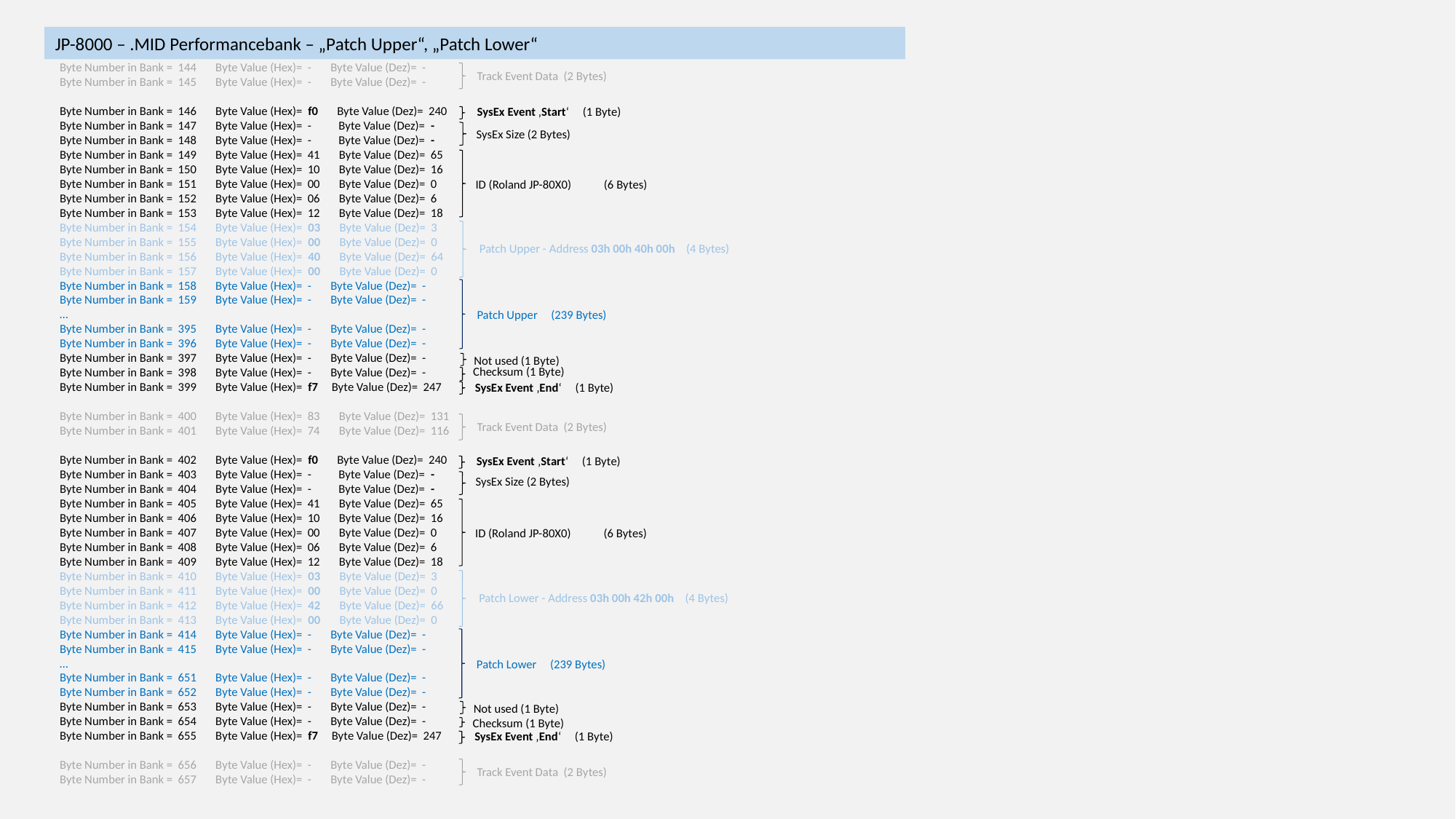

JP-8000 – .MID Performancebank – „Patch Upper“, „Patch Lower“
Byte Number in Bank =  144       Byte Value (Hex)=  -       Byte Value (Dez)=  -
Byte Number in Bank =  145       Byte Value (Hex)=  -       Byte Value (Dez)=  -

Byte Number in Bank =  146       Byte Value (Hex)=  f0       Byte Value (Dez)=  240
Byte Number in Bank =  147       Byte Value (Hex)=  -          Byte Value (Dez)=  -
Byte Number in Bank =  148       Byte Value (Hex)=  -          Byte Value (Dez)=  -
Byte Number in Bank =  149       Byte Value (Hex)=  41       Byte Value (Dez)=  65
Byte Number in Bank =  150       Byte Value (Hex)=  10       Byte Value (Dez)=  16
Byte Number in Bank =  151       Byte Value (Hex)=  00       Byte Value (Dez)=  0
Byte Number in Bank =  152       Byte Value (Hex)=  06       Byte Value (Dez)=  6
Byte Number in Bank =  153       Byte Value (Hex)=  12       Byte Value (Dez)=  18
Byte Number in Bank =  154       Byte Value (Hex)=  03       Byte Value (Dez)=  3
Byte Number in Bank =  155       Byte Value (Hex)=  00       Byte Value (Dez)=  0
Byte Number in Bank =  156       Byte Value (Hex)=  40       Byte Value (Dez)=  64
Byte Number in Bank =  157       Byte Value (Hex)=  00       Byte Value (Dez)=  0
Byte Number in Bank =  158       Byte Value (Hex)=  -       Byte Value (Dez)=  -
Byte Number in Bank =  159       Byte Value (Hex)=  -       Byte Value (Dez)=  -
…
Byte Number in Bank =  395       Byte Value (Hex)=  -       Byte Value (Dez)=  -
Byte Number in Bank =  396       Byte Value (Hex)=  -       Byte Value (Dez)=  -
Byte Number in Bank =  397       Byte Value (Hex)=  -       Byte Value (Dez)=  -
Byte Number in Bank =  398       Byte Value (Hex)=  -       Byte Value (Dez)=  -
Byte Number in Bank =  399       Byte Value (Hex)=  f7     Byte Value (Dez)=  247

Byte Number in Bank =  400       Byte Value (Hex)=  83       Byte Value (Dez)=  131
Byte Number in Bank =  401       Byte Value (Hex)=  74       Byte Value (Dez)=  116

Byte Number in Bank =  402       Byte Value (Hex)=  f0       Byte Value (Dez)=  240
Byte Number in Bank =  403       Byte Value (Hex)=  -          Byte Value (Dez)=  -
Byte Number in Bank =  404       Byte Value (Hex)=  -          Byte Value (Dez)=  -
Byte Number in Bank =  405       Byte Value (Hex)=  41       Byte Value (Dez)=  65
Byte Number in Bank =  406       Byte Value (Hex)=  10       Byte Value (Dez)=  16
Byte Number in Bank =  407       Byte Value (Hex)=  00       Byte Value (Dez)=  0
Byte Number in Bank =  408       Byte Value (Hex)=  06       Byte Value (Dez)=  6
Byte Number in Bank =  409       Byte Value (Hex)=  12       Byte Value (Dez)=  18
Byte Number in Bank =  410       Byte Value (Hex)=  03       Byte Value (Dez)=  3
Byte Number in Bank =  411       Byte Value (Hex)=  00       Byte Value (Dez)=  0
Byte Number in Bank =  412       Byte Value (Hex)=  42       Byte Value (Dez)=  66
Byte Number in Bank =  413       Byte Value (Hex)=  00       Byte Value (Dez)=  0
Byte Number in Bank =  414       Byte Value (Hex)=  -       Byte Value (Dez)=  -
Byte Number in Bank =  415       Byte Value (Hex)=  -       Byte Value (Dez)=  -
…
Byte Number in Bank =  651       Byte Value (Hex)=  -       Byte Value (Dez)=  -
Byte Number in Bank =  652       Byte Value (Hex)=  -       Byte Value (Dez)=  -
Byte Number in Bank =  653       Byte Value (Hex)=  -       Byte Value (Dez)=  -
Byte Number in Bank =  654       Byte Value (Hex)=  -       Byte Value (Dez)=  -
Byte Number in Bank =  655       Byte Value (Hex)=  f7     Byte Value (Dez)=  247

Byte Number in Bank =  656       Byte Value (Hex)=  -       Byte Value (Dez)=  -
Byte Number in Bank =  657       Byte Value (Hex)=  -       Byte Value (Dez)=  -

Track Event Data  (2 Bytes)
SysEx Event ‚Start‘     (1 Byte)

SysEx Size (2 Bytes)

ID (Roland JP-80X0)            (6 Bytes)

Patch Upper - Address 03h 00h 40h 00h    (4 Bytes)

Patch Upper     (239 Bytes)
Not used (1 Byte)

Checksum (1 Byte)

SysEx Event ‚End‘     (1 Byte)

Track Event Data  (2 Bytes)
SysEx Event ‚Start‘     (1 Byte)

SysEx Size (2 Bytes)

ID (Roland JP-80X0)            (6 Bytes)

Patch Lower - Address 03h 00h 42h 00h    (4 Bytes)

Patch Lower     (239 Bytes)
Not used (1 Byte)

Checksum (1 Byte)

SysEx Event ‚End‘     (1 Byte)

Track Event Data  (2 Bytes)